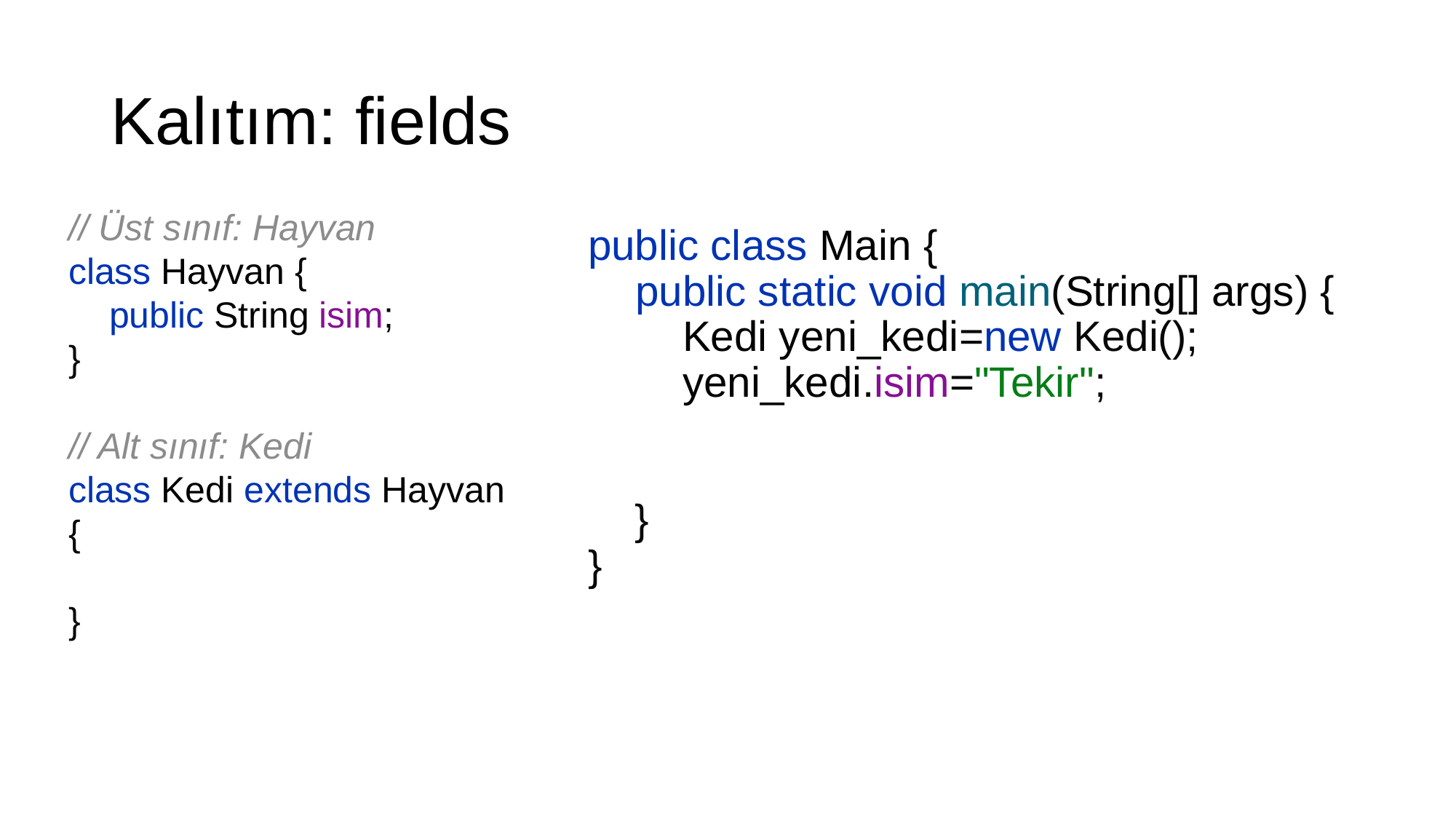

# Kalıtım: fields
// Üst sınıf: Hayvan
class Hayvan {
    public String isim;
}
// Alt sınıf: Kedi
class Kedi extends Hayvan {
}
public class Main {
    public static void main(String[] args) {
        Kedi yeni_kedi=new Kedi();
        yeni_kedi.isim="Tekir";
    }
}